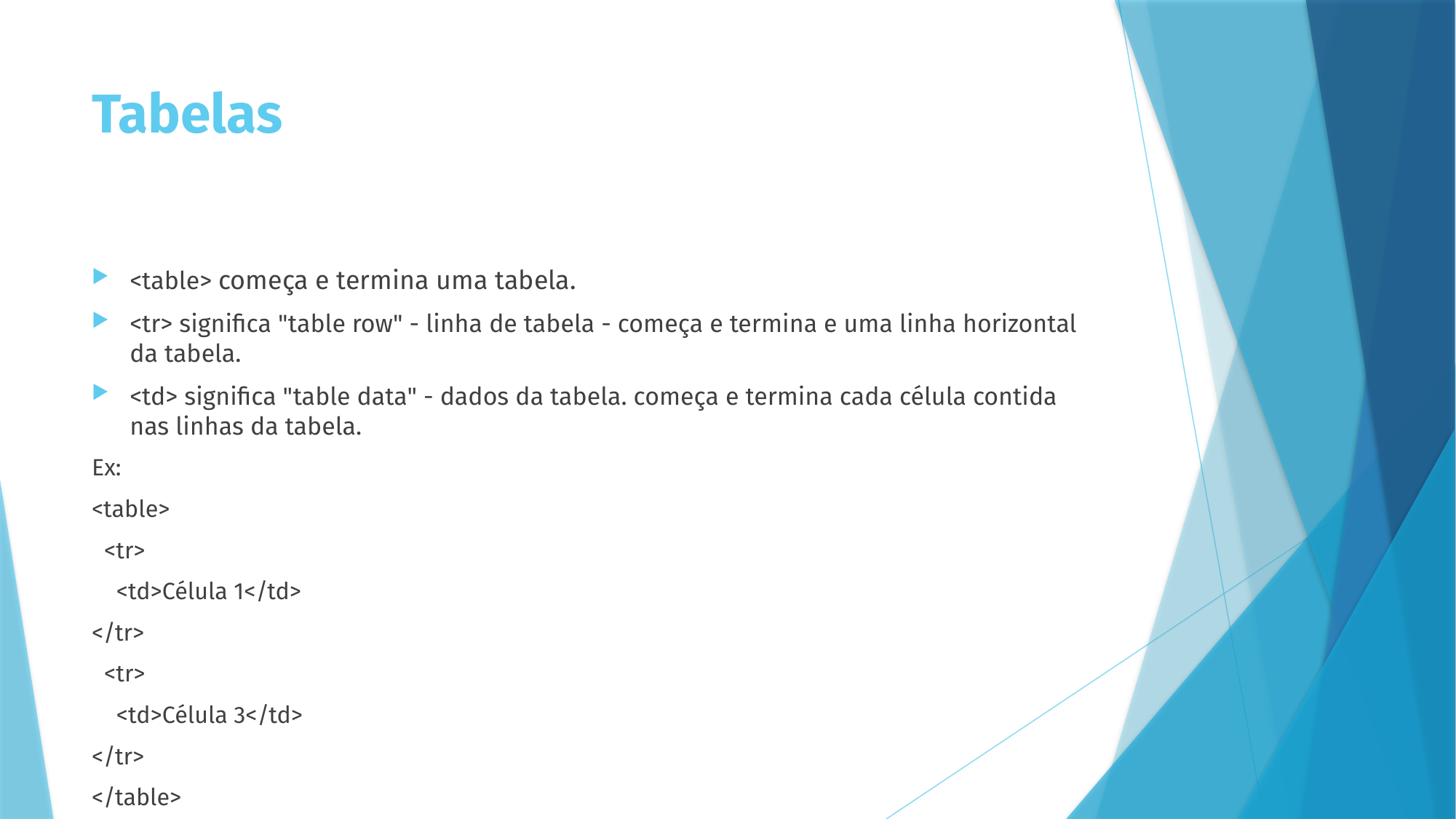

# Tabelas
<table> começa e termina uma tabela.
<tr> significa "table row" - linha de tabela - começa e termina e uma linha horizontal da tabela.
<td> significa "table data" - dados da tabela. começa e termina cada célula contida nas linhas da tabela.
Ex:
<table>
  <tr>
    <td>Célula 1</td>
</tr>
  <tr>
    <td>Célula 3</td>
</tr>
</table>